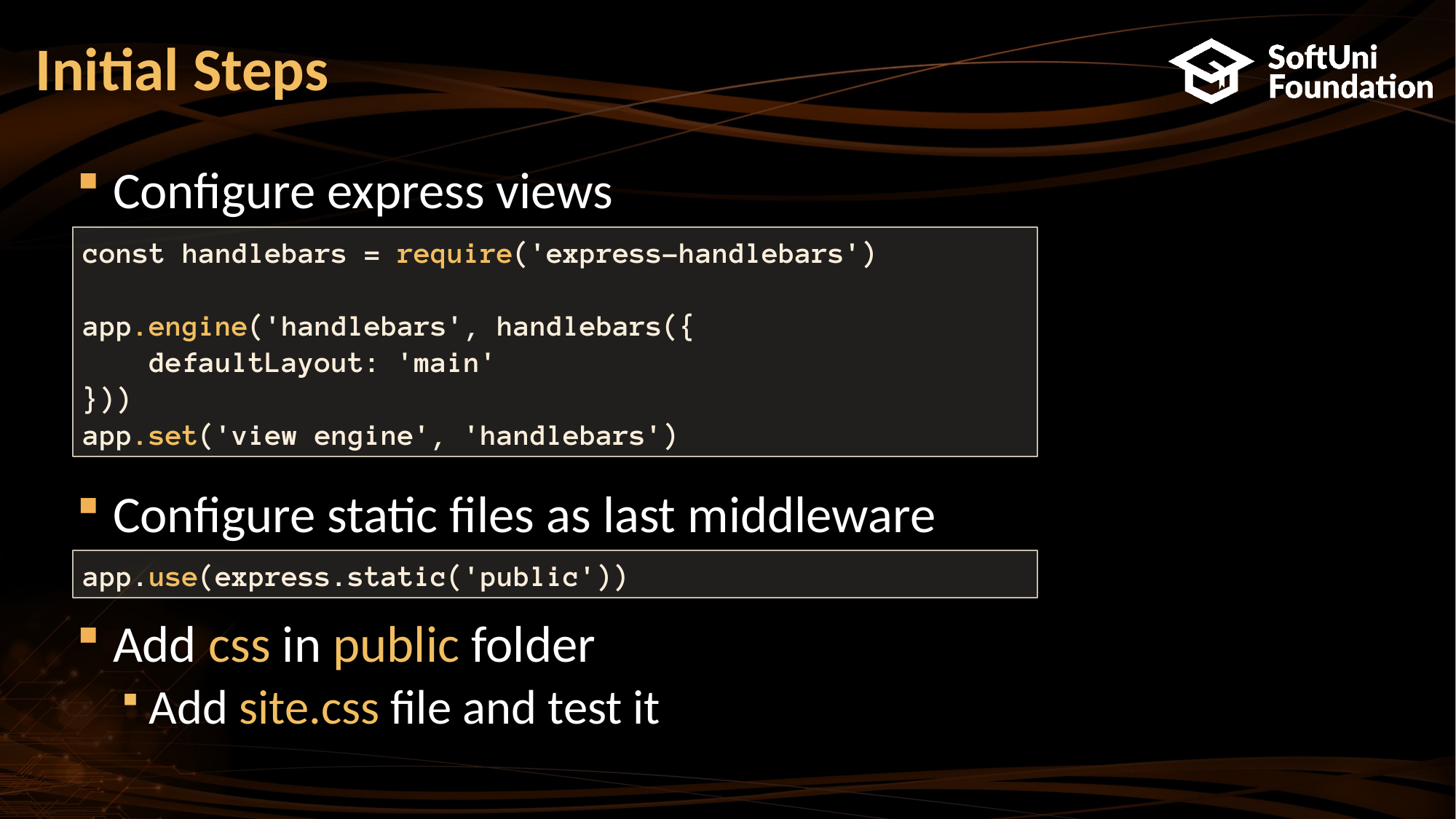

# Initial Steps
Configure express views

Configure static files as last middleware

Add css in public folder
Add site.css file and test it

const handlebars = require('express-handlebars')

app.engine('handlebars', handlebars({
    defaultLayout: 'main'
}))
app.set('view engine', 'handlebars')
app.use(express.static('public'))